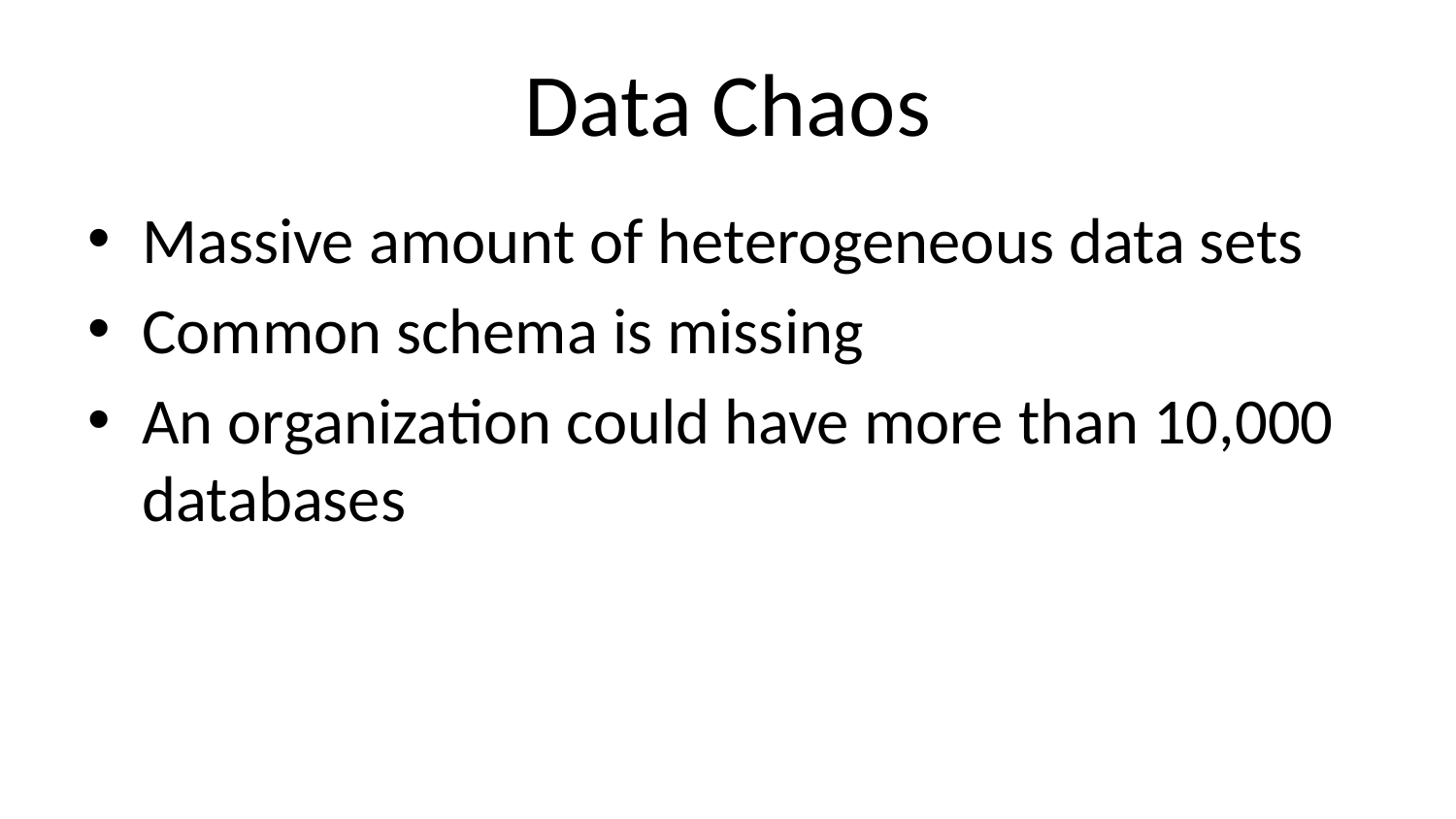

# Data Chaos
Massive amount of heterogeneous data sets
Common schema is missing
An organization could have more than 10,000 databases